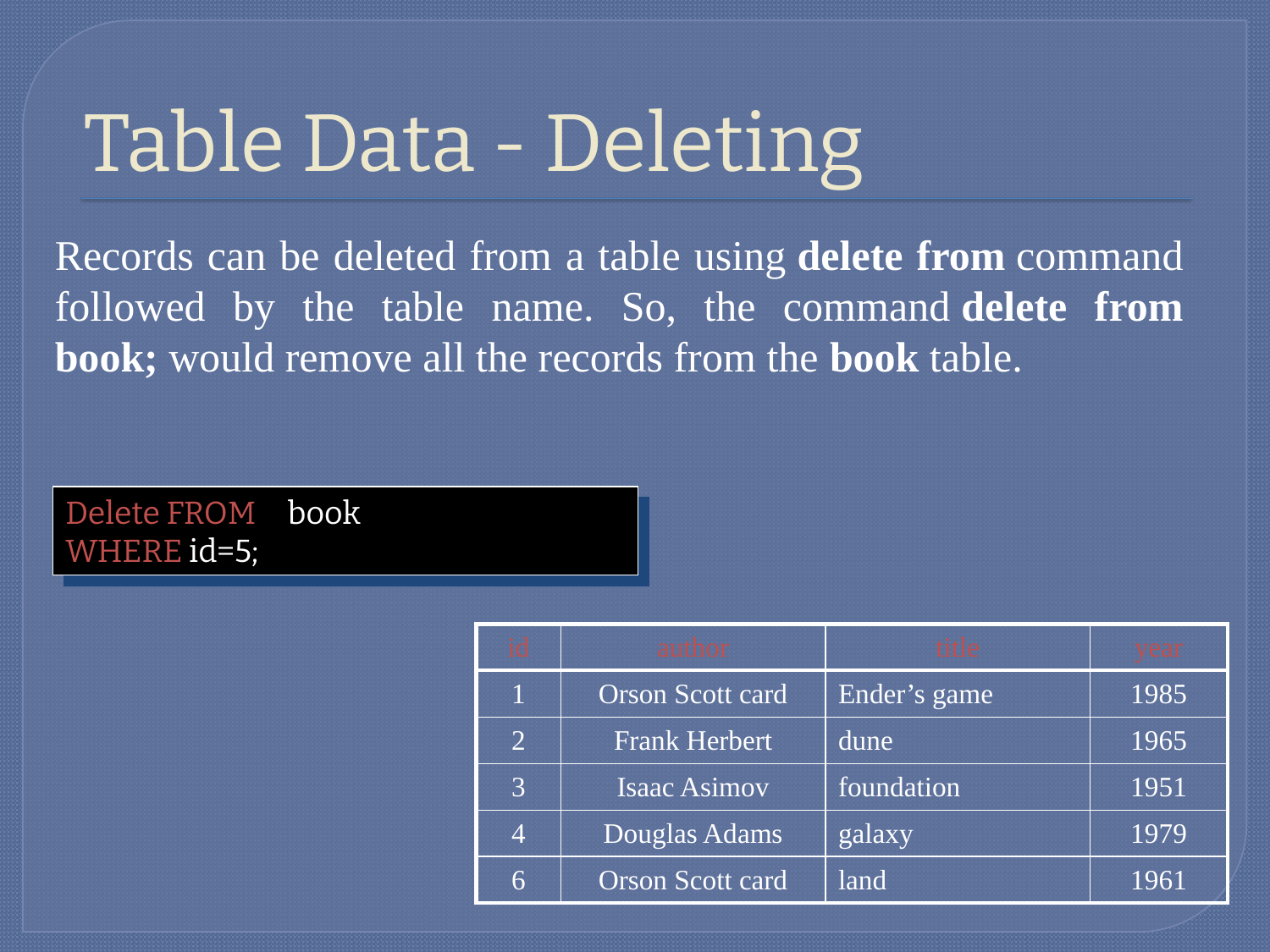

# Table Data - Deleting
Records can be deleted from a table using delete from command followed by the table name. So, the command delete from book; would remove all the records from the book table.
Delete FROM     book
WHERE id=5;
| id | author | title | year |
| --- | --- | --- | --- |
| 1 | Orson Scott card | Ender’s game | 1985 |
| 2 | Frank Herbert | dune | 1965 |
| 3 | Isaac Asimov | foundation | 1951 |
| 4 | Douglas Adams | galaxy | 1979 |
| 6 | Orson Scott card | land | 1961 |